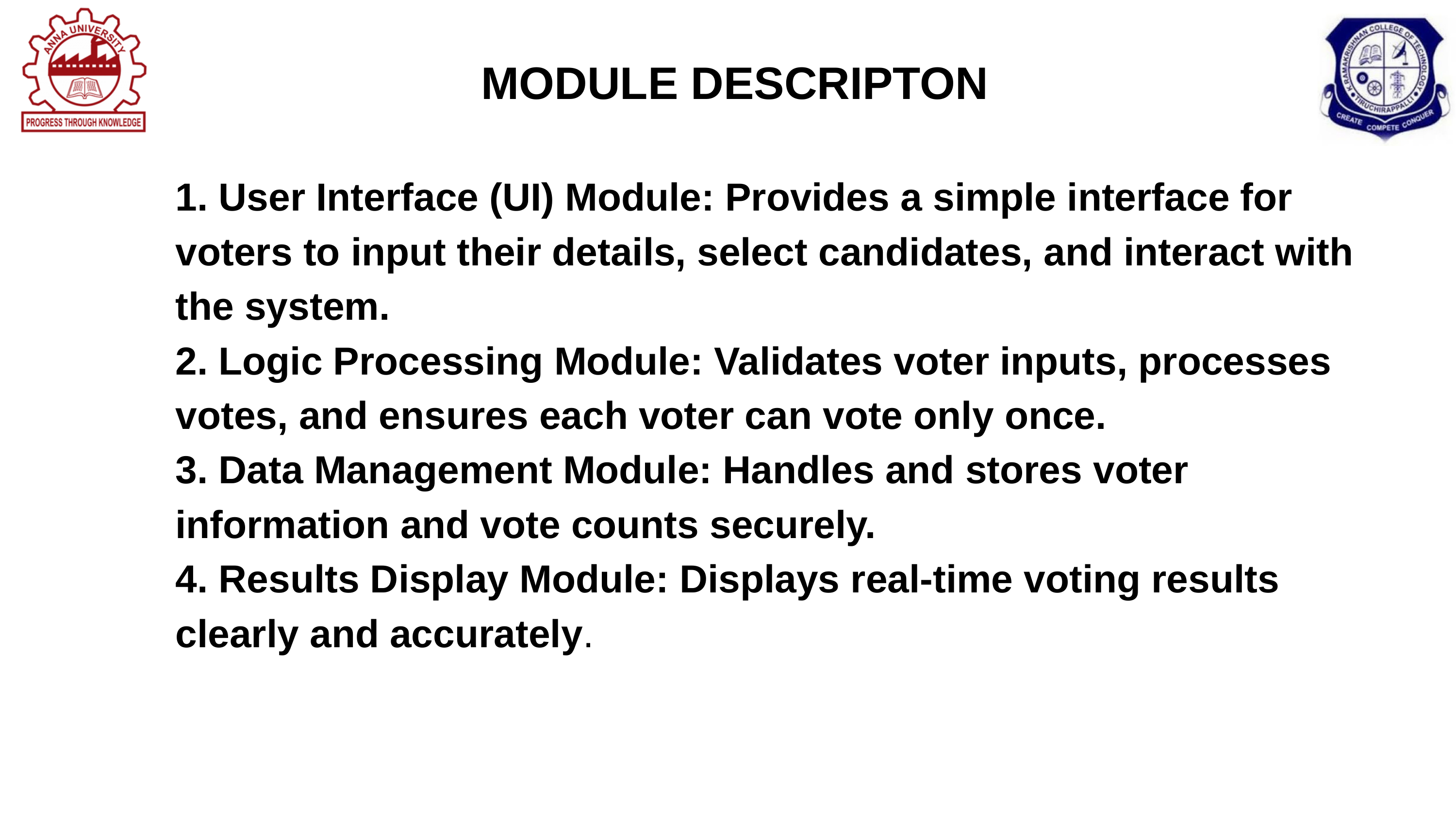

MODULE DESCRIPTON
1. User Interface (UI) Module: Provides a simple interface for voters to input their details, select candidates, and interact with the system.
2. Logic Processing Module: Validates voter inputs, processes votes, and ensures each voter can vote only once.
3. Data Management Module: Handles and stores voter information and vote counts securely.
4. Results Display Module: Displays real-time voting results clearly and accurately.